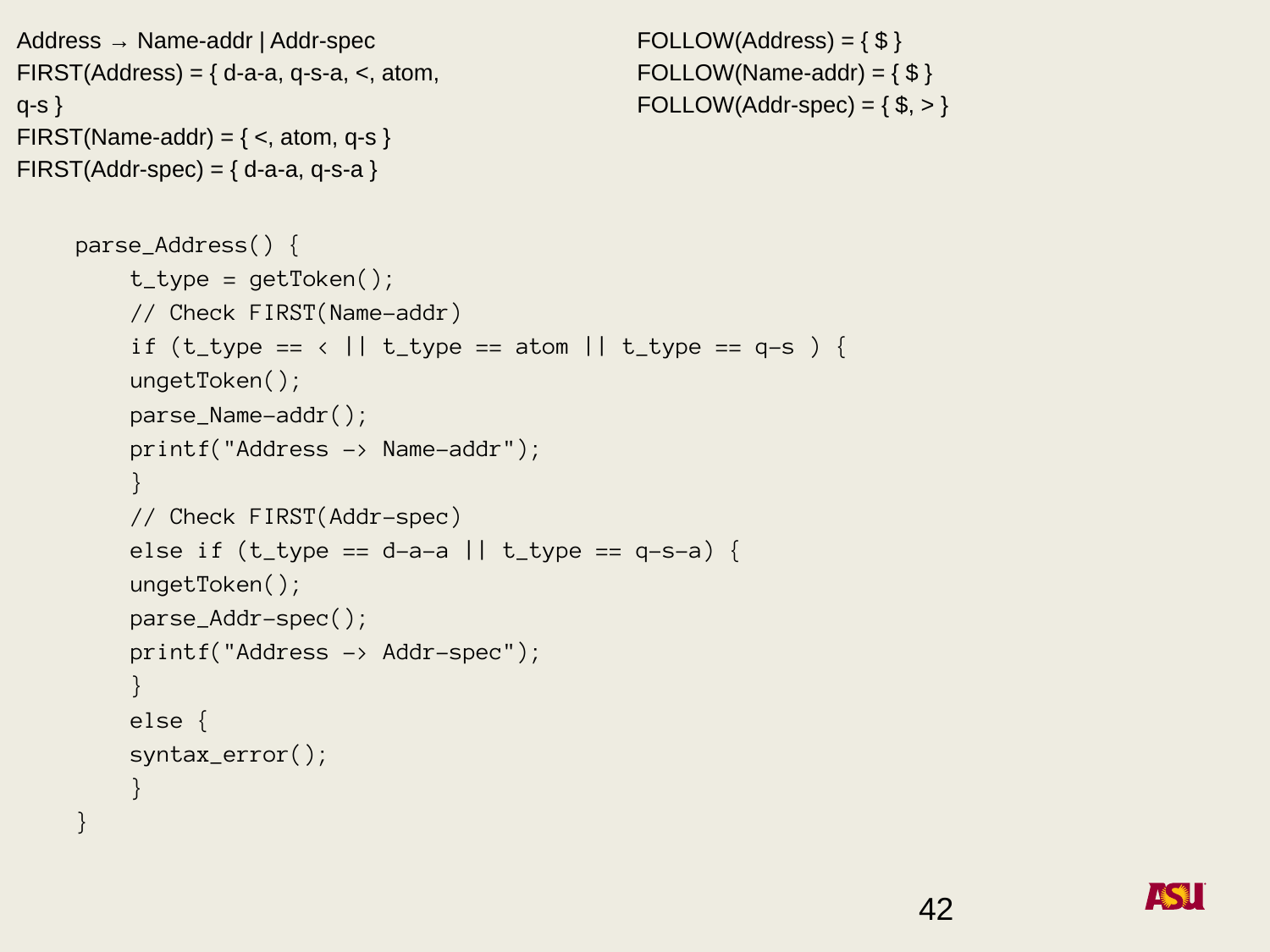

Address → Name-addr | Addr-spec
FIRST(Address) = { d-a-a, q-s-a, <, atom,
q-s }
FIRST(Name-addr) = { <, atom, q-s }
FIRST(Addr-spec) = { d-a-a, q-s-a }

FOLLOW(Address) = { $ }
FOLLOW(Name-addr) = { $ }
FOLLOW(Addr-spec) = { $, > }

parse_Address() {
	t_type = getToken();
	// Check FIRST(Name-addr)
	if (t_type == < || t_type == atom || t_type == q-s ) {
		ungetToken();
		parse_Name-addr();
		printf("Address -> Name-addr");
	}
	// Check FIRST(Addr-spec)
	else if (t_type == d-a-a || t_type == q-s-a) {
		ungetToken();
		parse_Addr-spec();
		printf("Address -> Addr-spec");
	}
	else {
		syntax_error();
	}
}
42